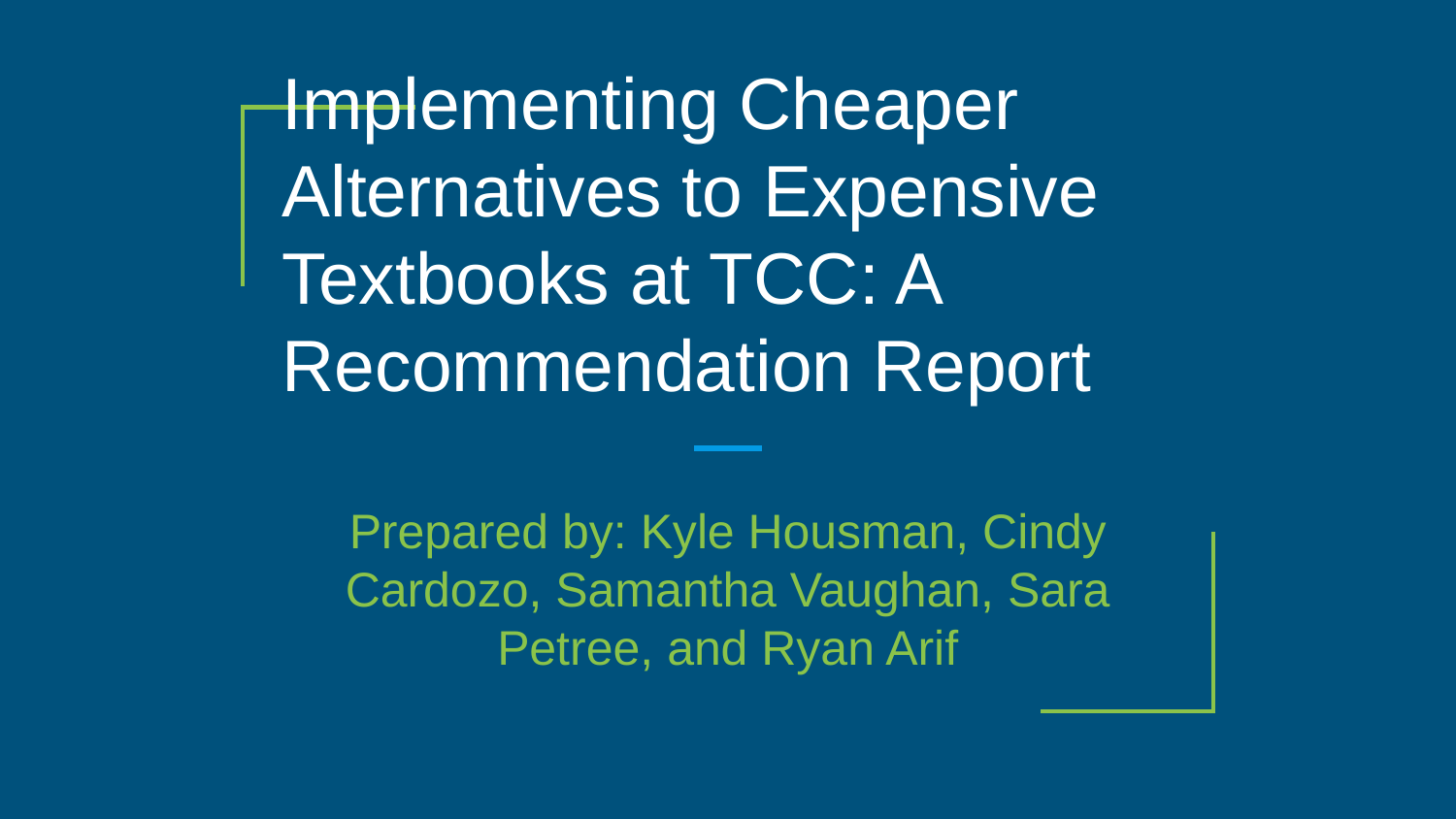

# Implementing Cheaper Alternatives to Expensive Textbooks at TCC: A Recommendation Report
Prepared by: Kyle Housman, Cindy Cardozo, Samantha Vaughan, Sara Petree, and Ryan Arif